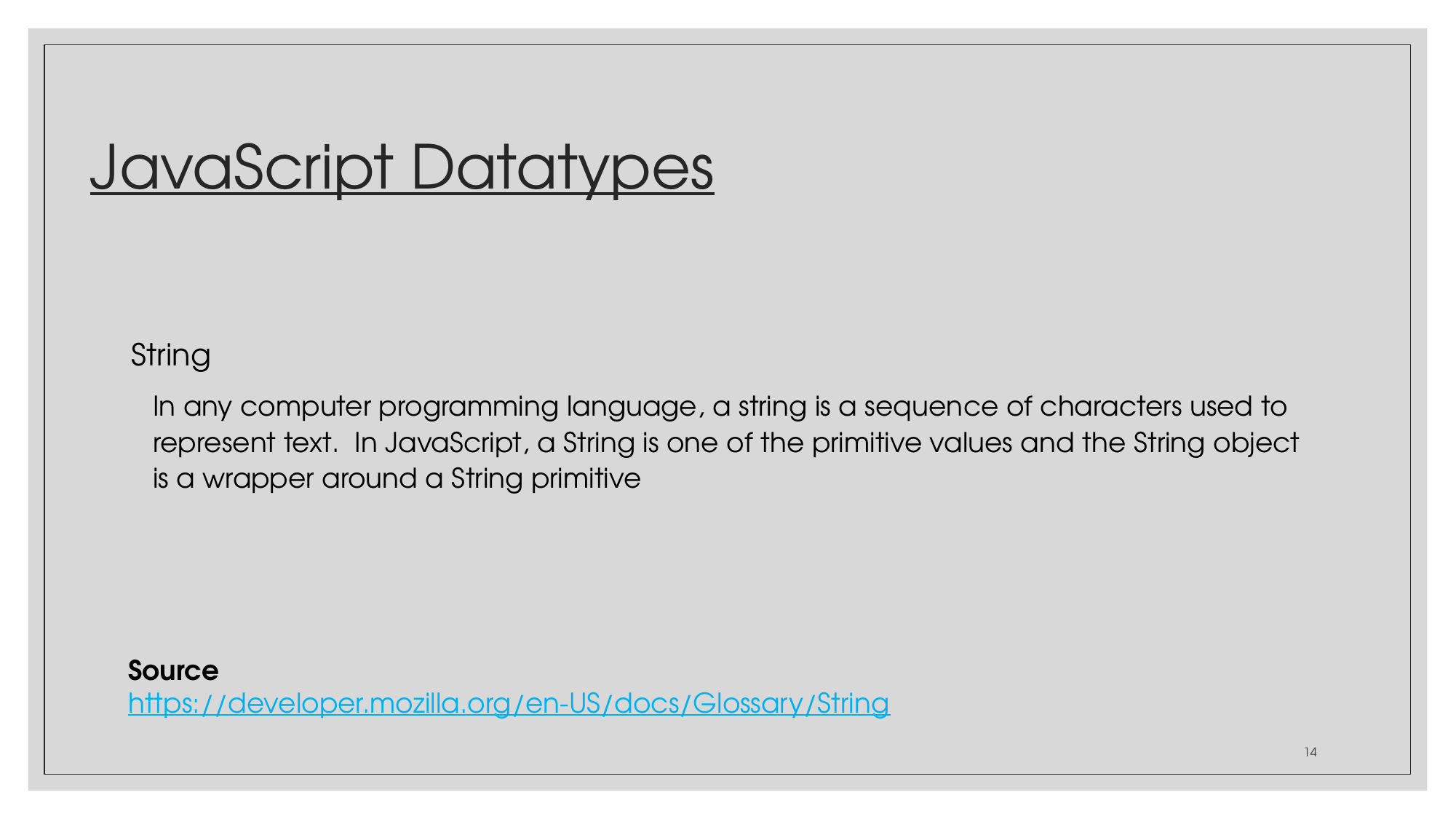

# JavaScript Datatypes
String
In any computer programming language, a string is a sequence of characters used to represent text.  In JavaScript, a String is one of the primitive values and the String object is a wrapper around a String primitive
Source
https://developer.mozilla.org/en-US/docs/Glossary/String
14